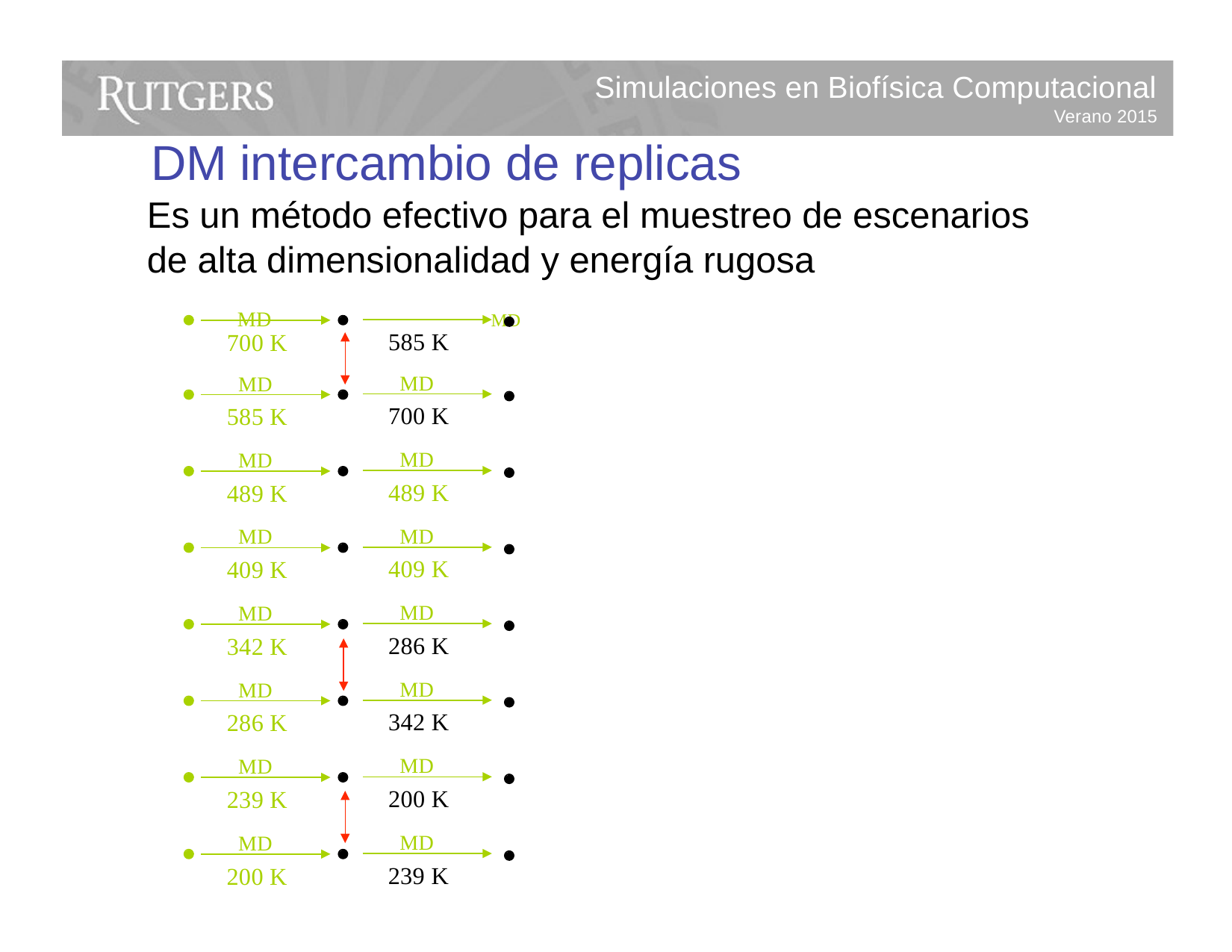

Simulaciones en Biofísica Computacional
Verano 2015
DM intercambio de replicas
Es un método efectivo para el muestreo de escenarios de alta dimensionalidad y energía rugosa
MD	MD

585 K
MD
700 K
MD

700 K
MD
585 K
MD

489 K
MD
489 K
MD

409 K
MD
409 K
MD

286 K
MD
342 K
MD

342 K
MD
286 K
MD

200 K
MD
239 K
MD

239 K
200 K